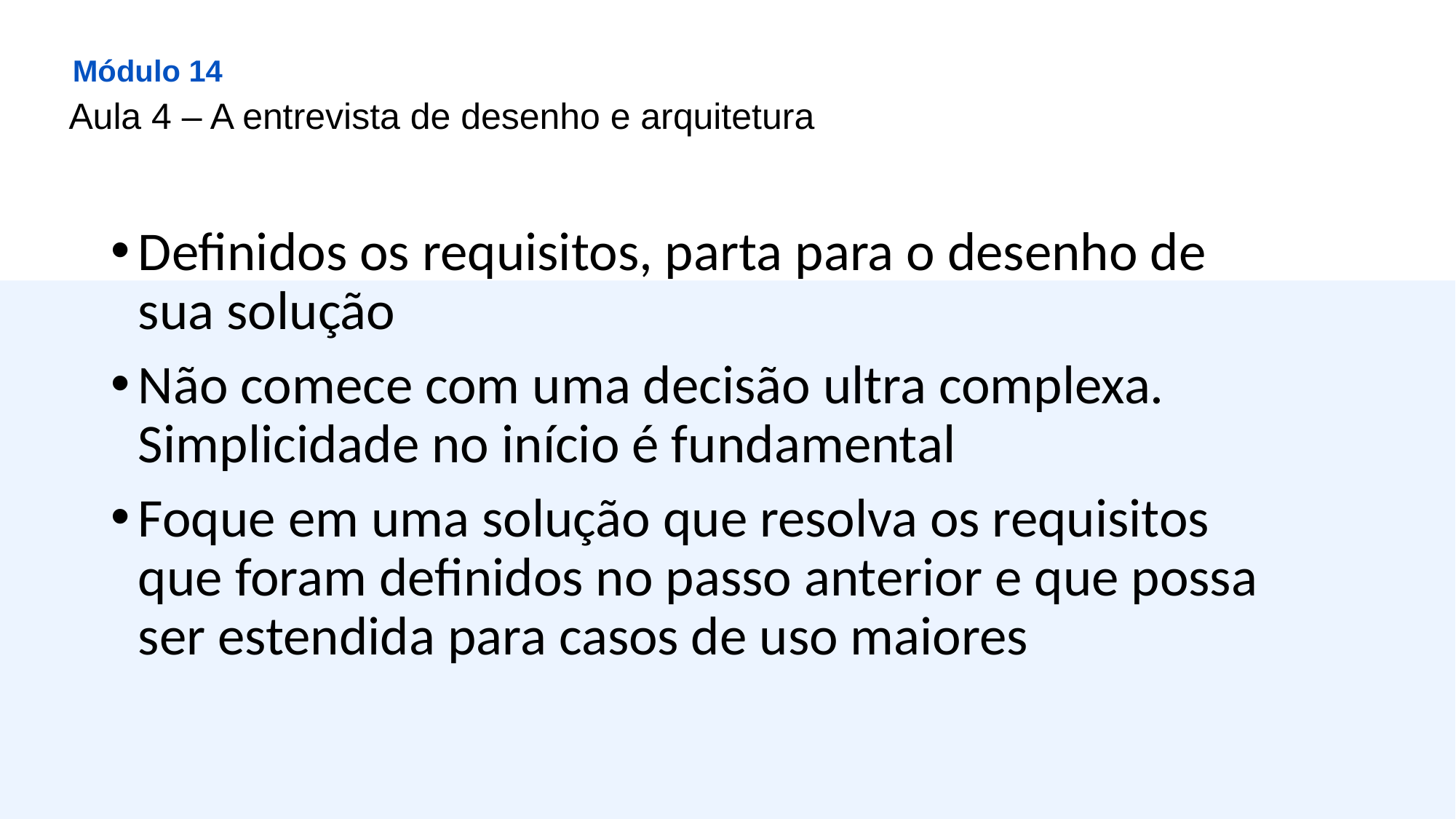

Módulo 14
Aula 4 – A entrevista de desenho e arquitetura
Definidos os requisitos, parta para o desenho de sua solução
Não comece com uma decisão ultra complexa. Simplicidade no início é fundamental
Foque em uma solução que resolva os requisitos que foram definidos no passo anterior e que possa ser estendida para casos de uso maiores